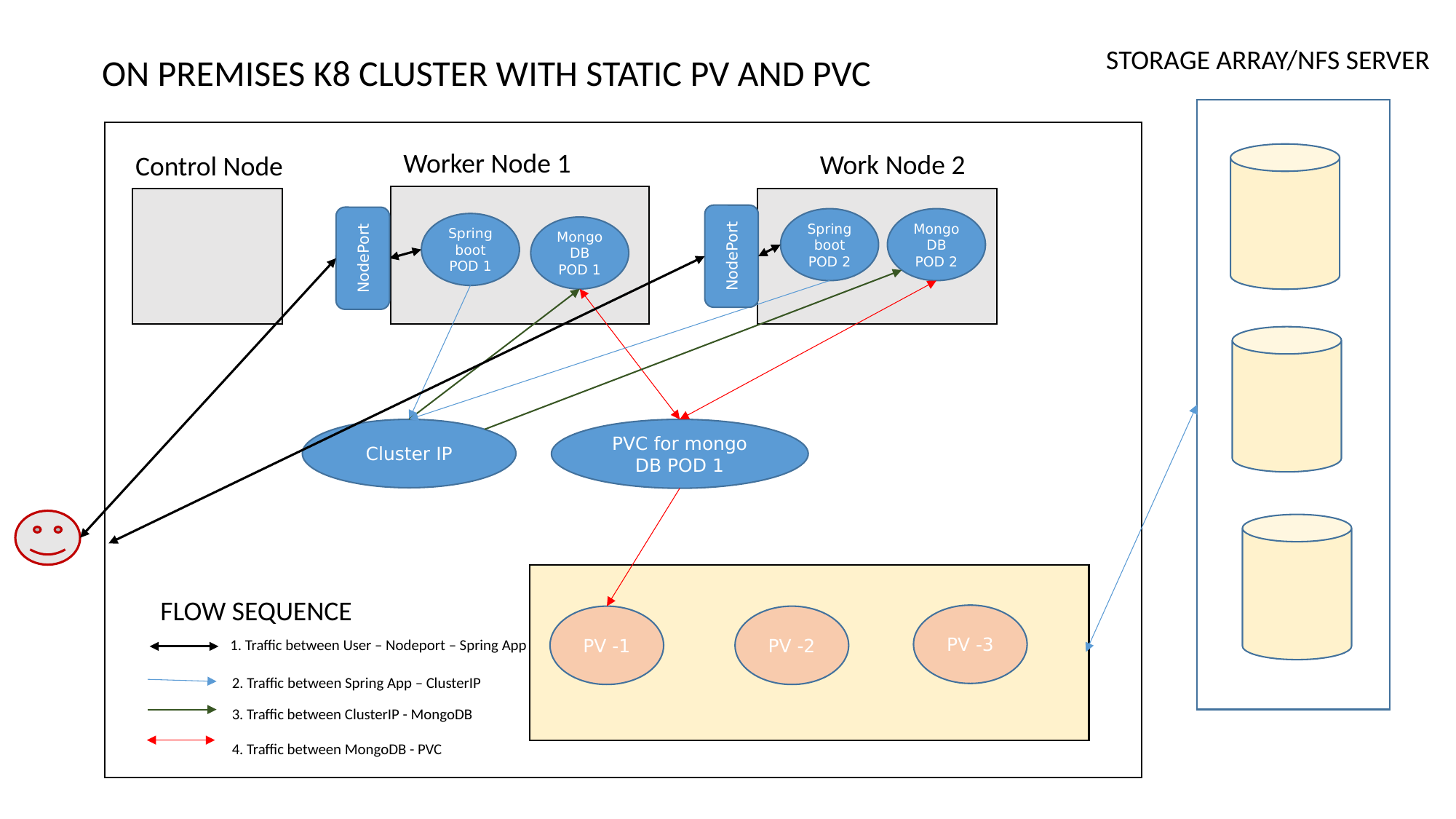

STORAGE ARRAY/NFS SERVER
ON PREMISES K8 CLUSTER WITH STATIC PV AND PVC

Con
Worker Node 1
Work Node 2
Control Node

NodePort
NodePort
Spring boot POD 2
Mongo DB POD 2
Spring boot POD 1
Mongo DB POD 1

Cluster IP
PVC for mongo DB POD 1

FLOW SEQUENCE
PV -3
PV -1
PV -2
1. Traffic between User – Nodeport – Spring App
2. Traffic between Spring App – ClusterIP
3. Traffic between ClusterIP - MongoDB
4. Traffic between MongoDB - PVC